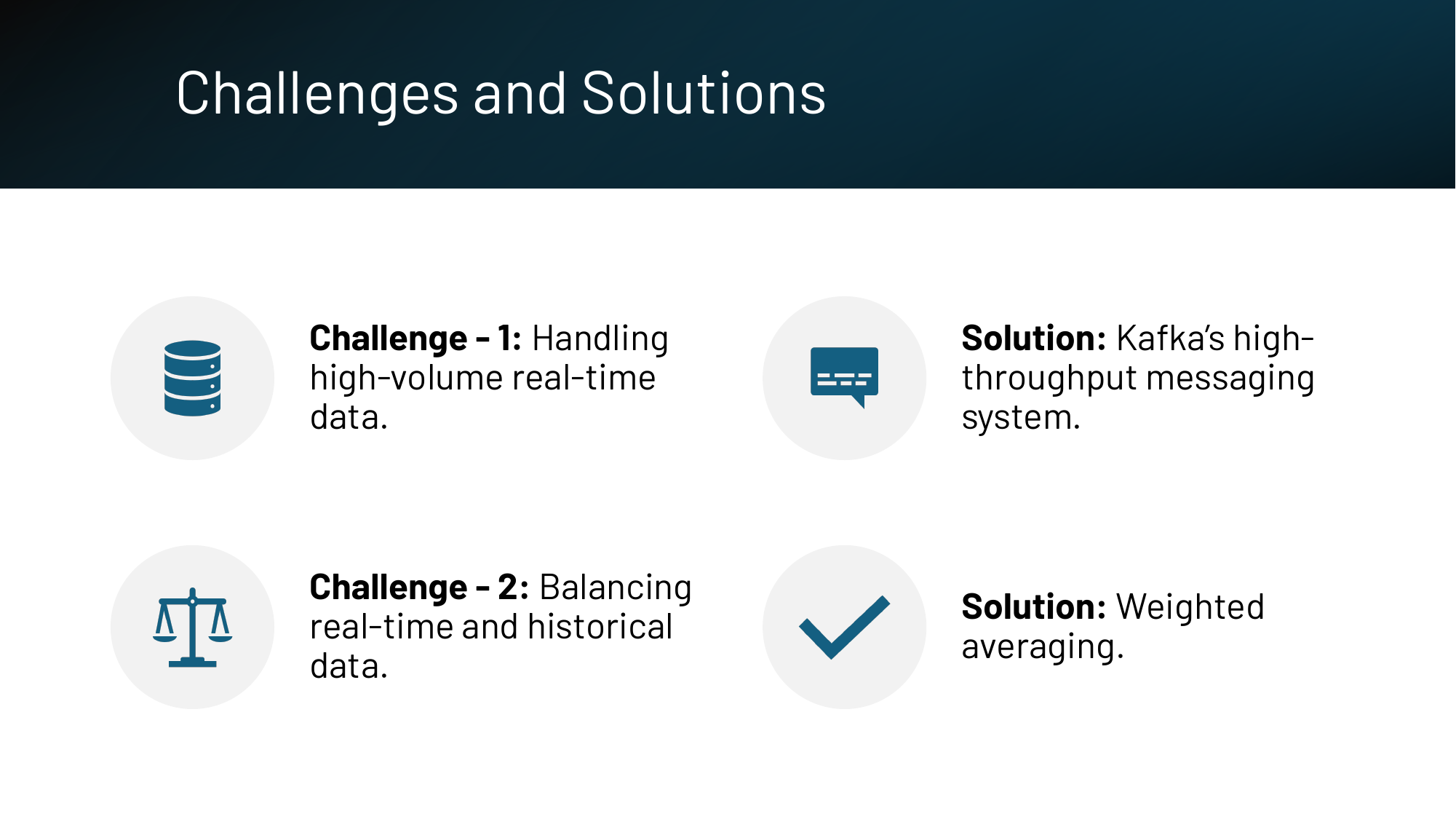

# Challenges and Solutions
Challenge - 1: Handling high-volume real-time data.
Solution: Kafka’s high-throughput messaging system.
Challenge - 2: Balancing real-time and historical data.
Solution: Weighted averaging.